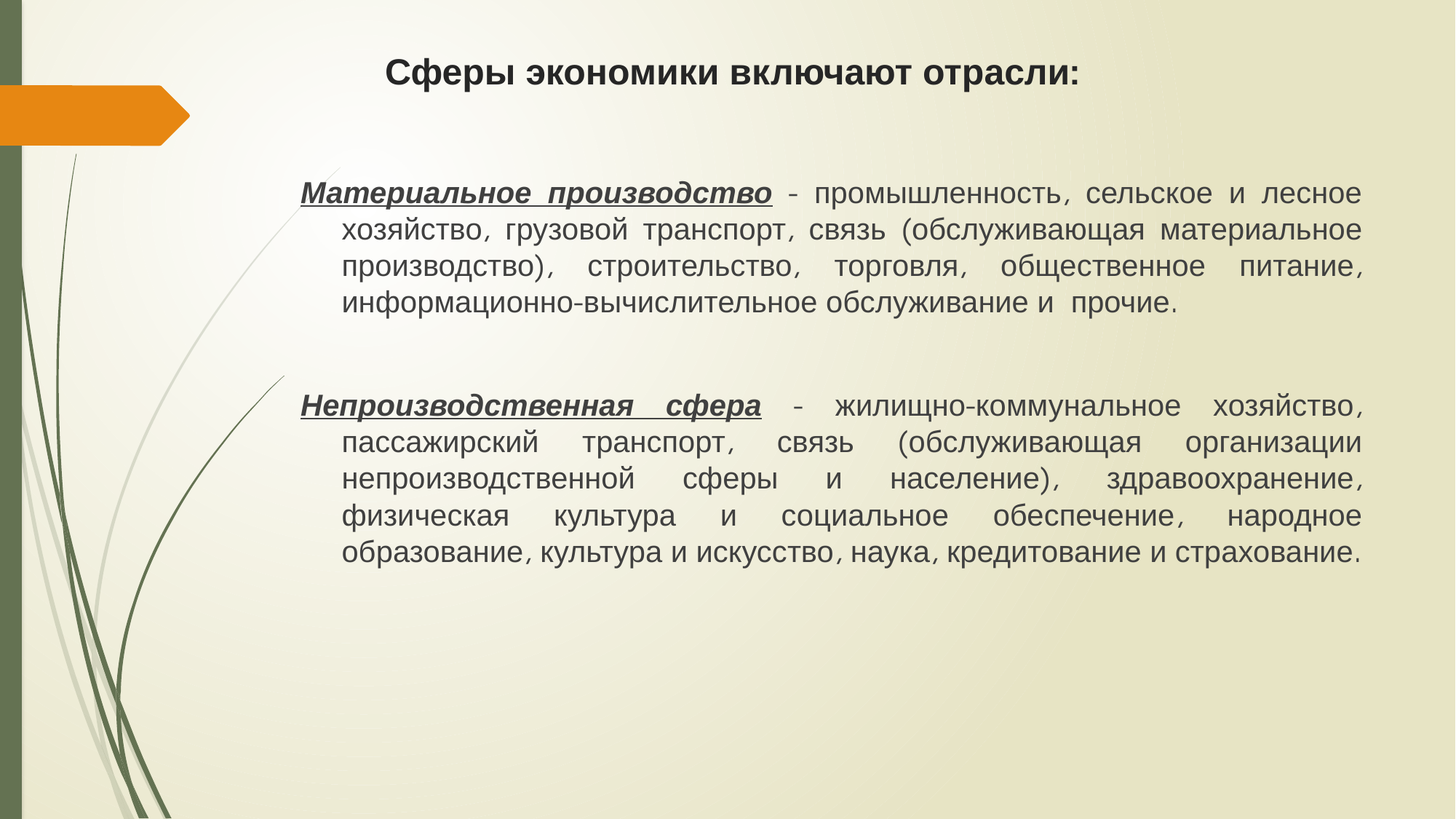

# Сферы экономики включают отрасли:
Материальное производство - промышленность, сельское и лесное хозяйство, грузовой транспорт, связь (обслуживающая материальное производство), строительство, торговля, общественное питание, информационно-вычислительное обслуживание и  прочие.

Непроизводственная сфера - жилищно-коммунальное хозяйство, пассажирский транспорт, связь (обслуживающая организации непроизводственной сферы и население), здравоохранение, физическая культура и социальное обеспечение, народное образование, культура и искусство, наука, кредитование и страхование.